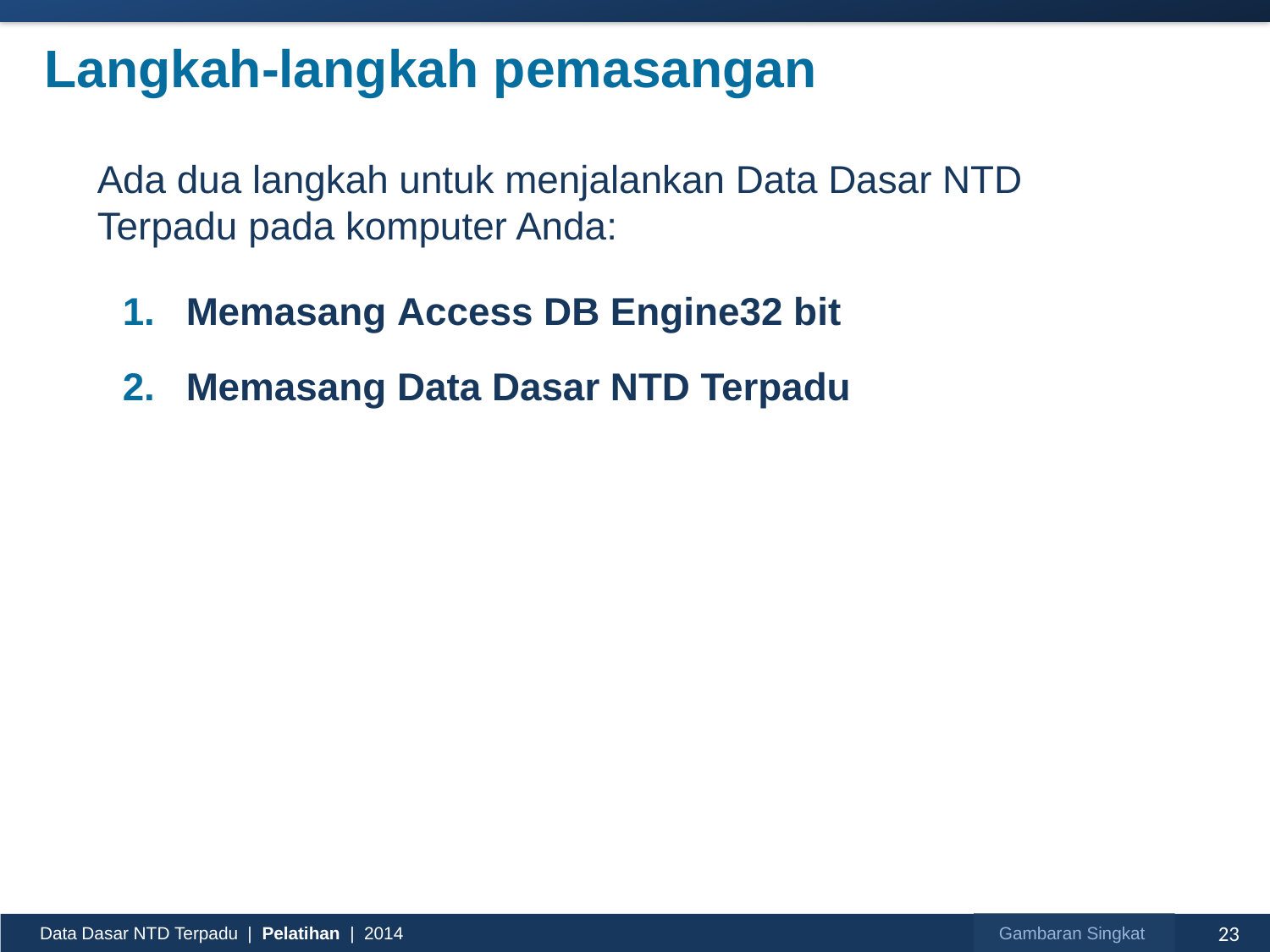

# Langkah-langkah pemasangan
Ada dua langkah untuk menjalankan Data Dasar NTD Terpadu pada komputer Anda:
Memasang Access DB Engine32 bit
Memasang Data Dasar NTD Terpadu